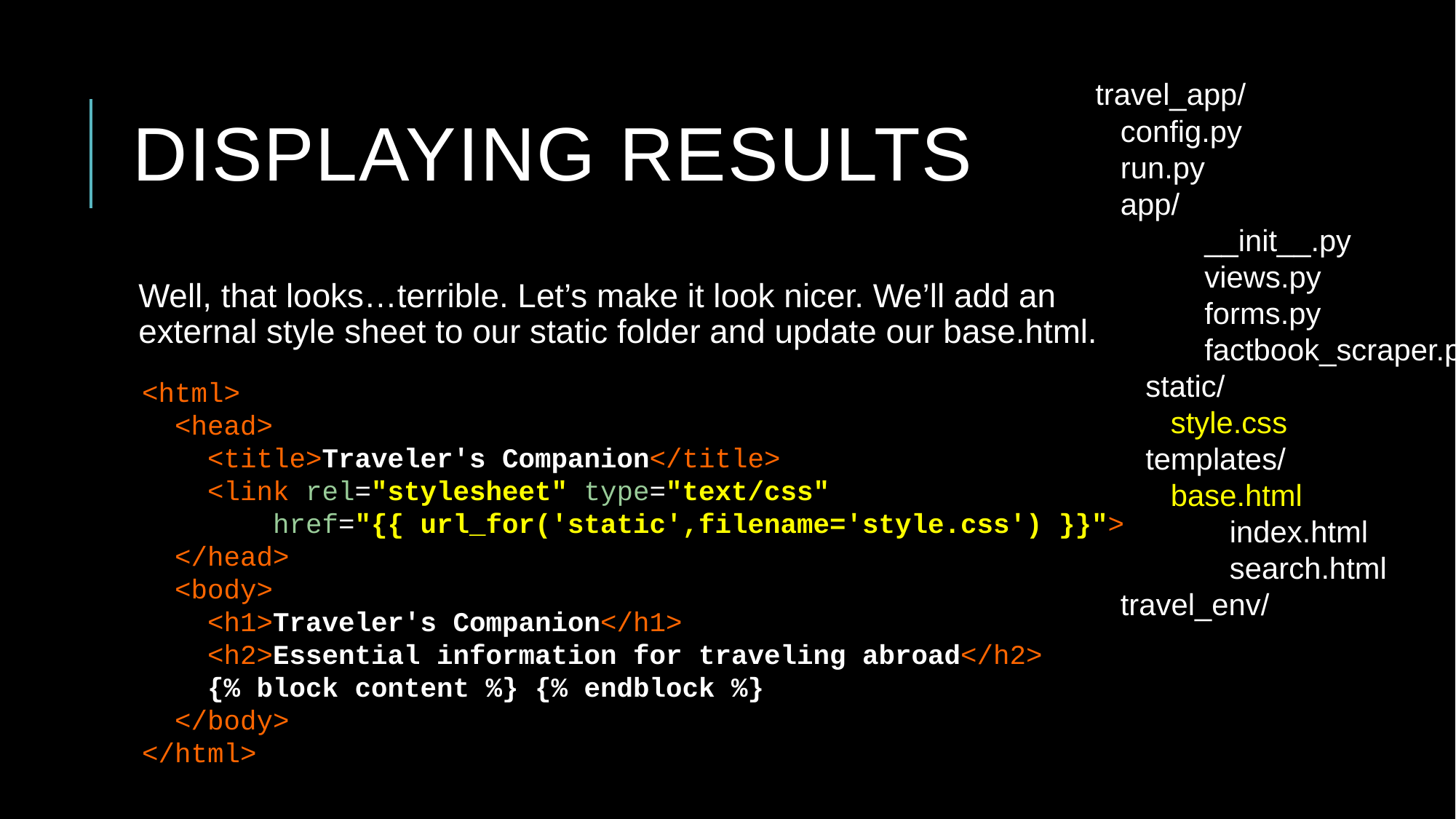

# Displaying results
travel_app/
   config.py
   run.py
   app/
	__init__.py
	views.py
	forms.py
	factbook_scraper.py
      static/
         style.css
      templates/
         base.html
	   index.html
	   search.html
   travel_env/

Well, that looks…terrible. Let’s make it look nicer. We’ll add an external style sheet to our static folder and update our base.html.
<html>
  <head>
    <title>Traveler's Companion</title>
    <link rel="stylesheet" type="text/css"
        href="{{ url_for('static',filename='style.css') }}">
  </head>
  <body>
    <h1>Traveler's Companion</h1>
    <h2>Essential information for traveling abroad</h2>
    {% block content %} {% endblock %}
  </body>
</html>